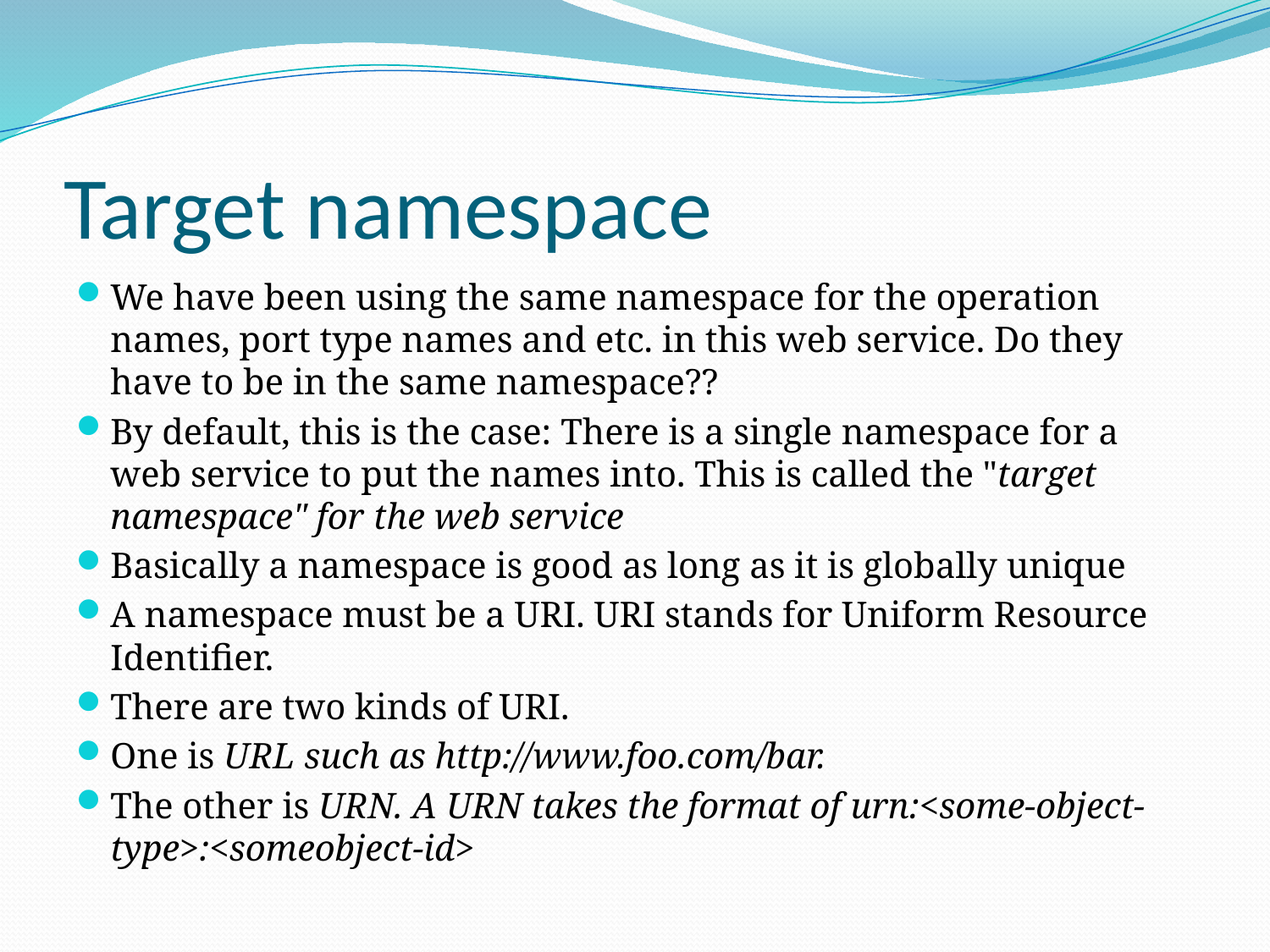

# Target namespace
We have been using the same namespace for the operation names, port type names and etc. in this web service. Do they have to be in the same namespace??
By default, this is the case: There is a single namespace for a web service to put the names into. This is called the "target namespace" for the web service
Basically a namespace is good as long as it is globally unique
A namespace must be a URI. URI stands for Uniform Resource Identifier.
There are two kinds of URI.
One is URL such as http://www.foo.com/bar.
The other is URN. A URN takes the format of urn:<some-object-type>:<someobject-id>